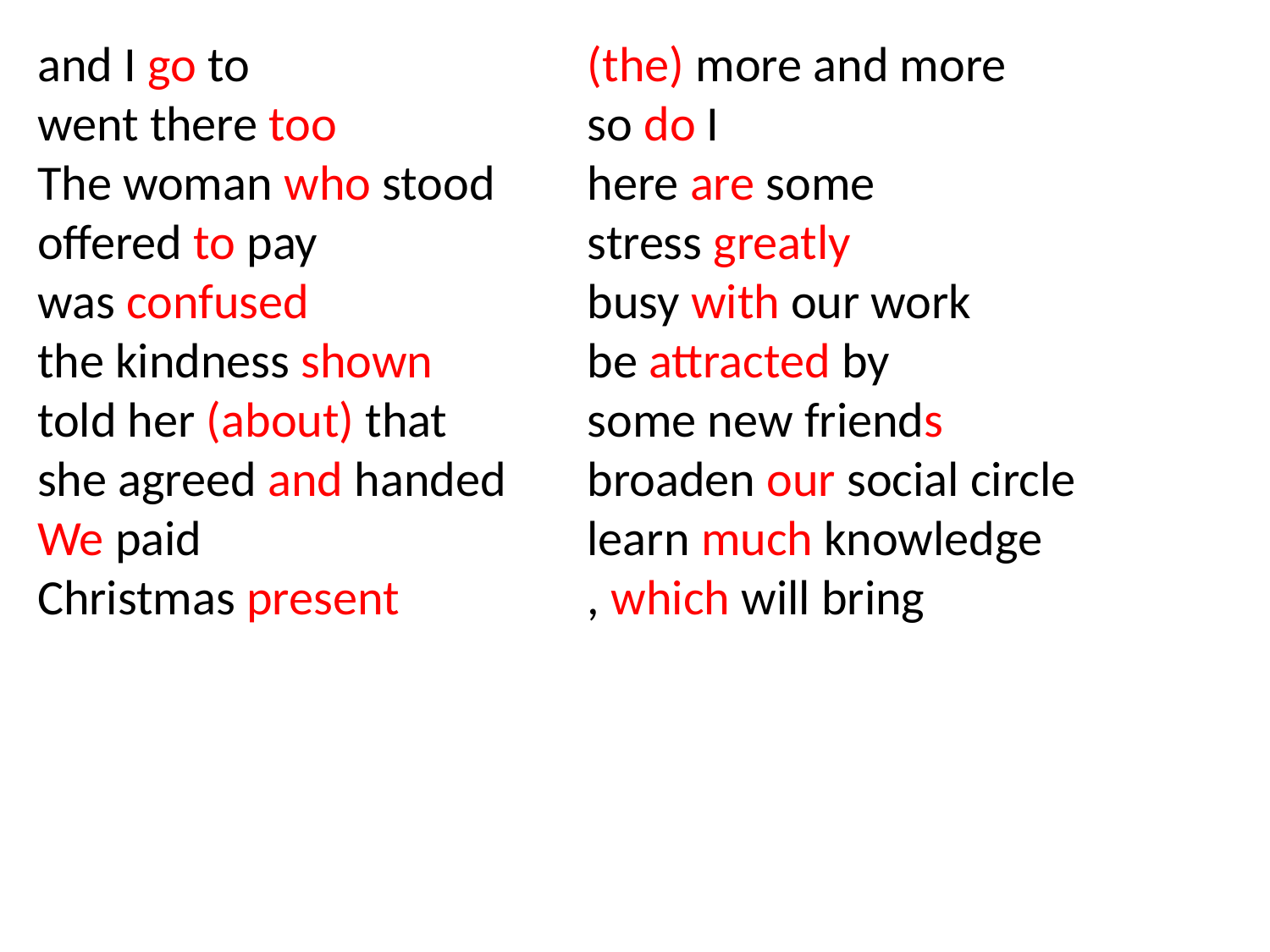

and I go to
went there too
The woman who stood
offered to pay
was confused
the kindness shown
told her (about) that
she agreed and handed
We paid
Christmas present
(the) more and more
so do I
here are some
stress greatly
busy with our work
be attracted by
some new friends
broaden our social circle
learn much knowledge
, which will bring